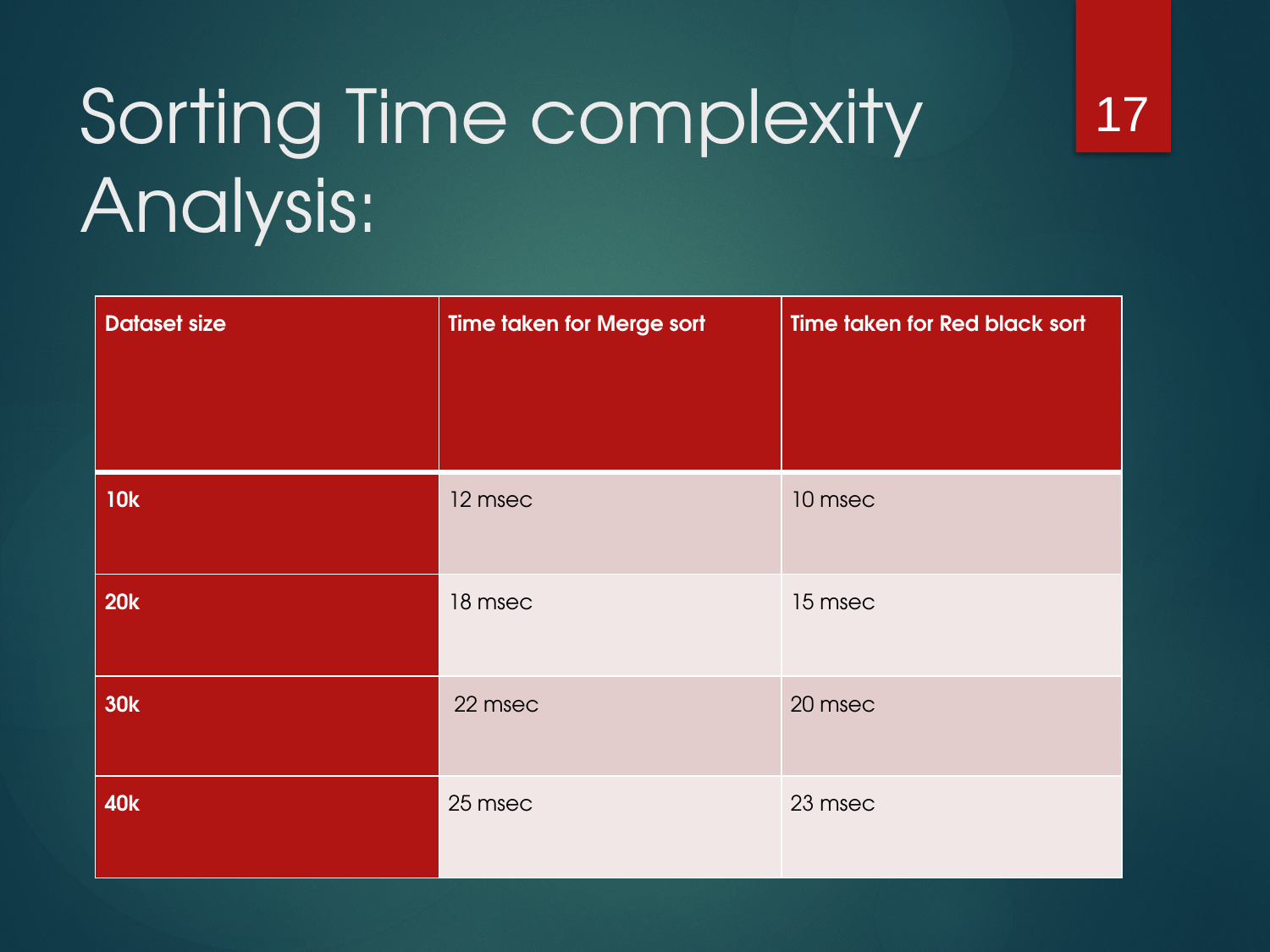

17
# Sorting Time complexity Analysis:
| Dataset size | Time taken for Merge sort | Time taken for Red black sort |
| --- | --- | --- |
| 10k | 12 msec | 10 msec |
| 20k | 18 msec | 15 msec |
| 30k | 22 msec | 20 msec |
| 40k | 25 msec | 23 msec |